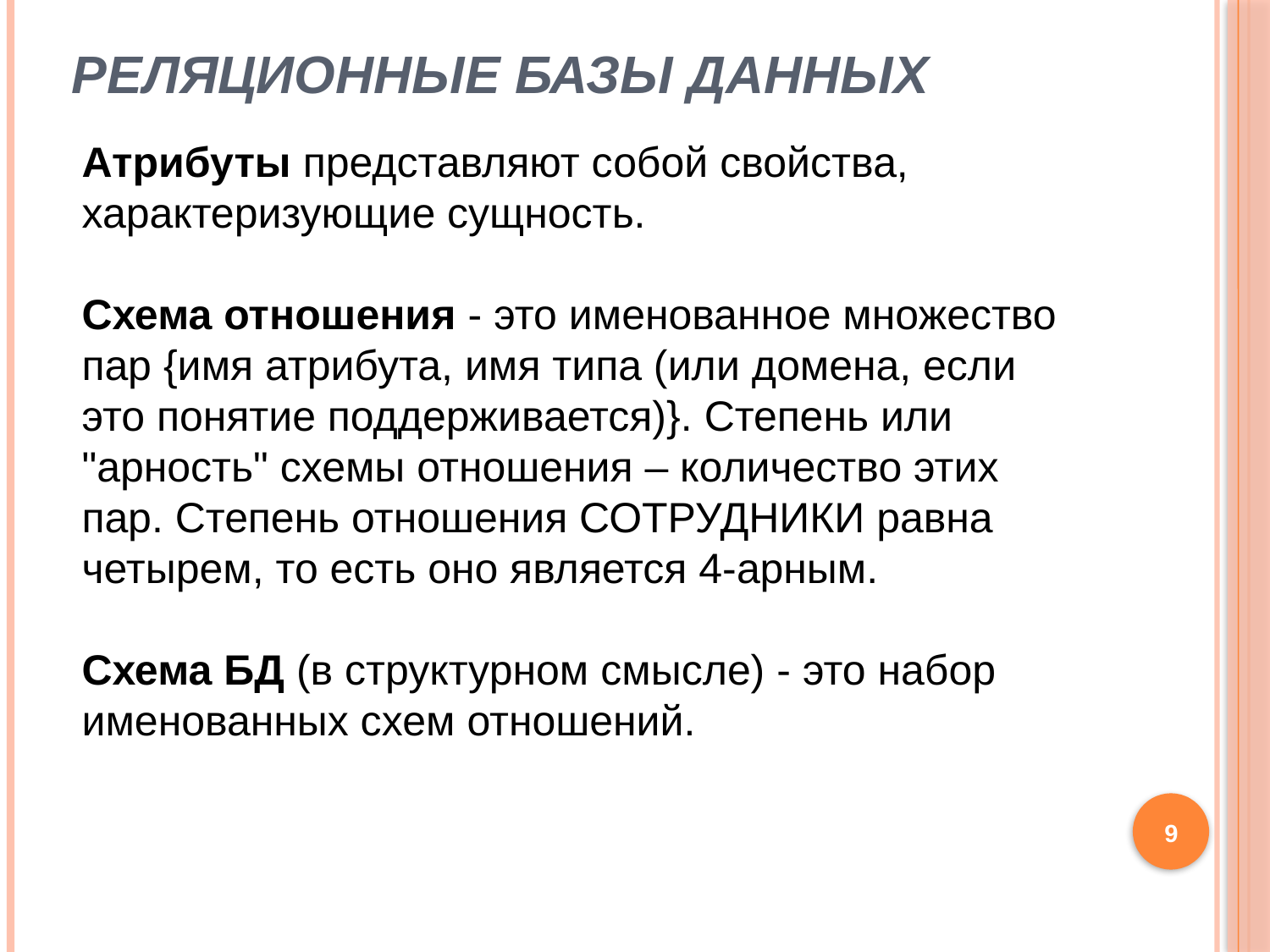

# Реляционные базы данных
Атрибуты представляют собой свойства, характеризующие сущность.

Схема отношения - это именованное множество пар {имя атрибута, имя типа (или домена, если это понятие поддерживается)}. Степень или "арность" схемы отношения – количество этих пар. Степень отношения СОТРУДНИКИ равна четырем, то есть оно является 4-арным.

Схема БД (в структурном смысле) - это набор именованных схем отношений.

9